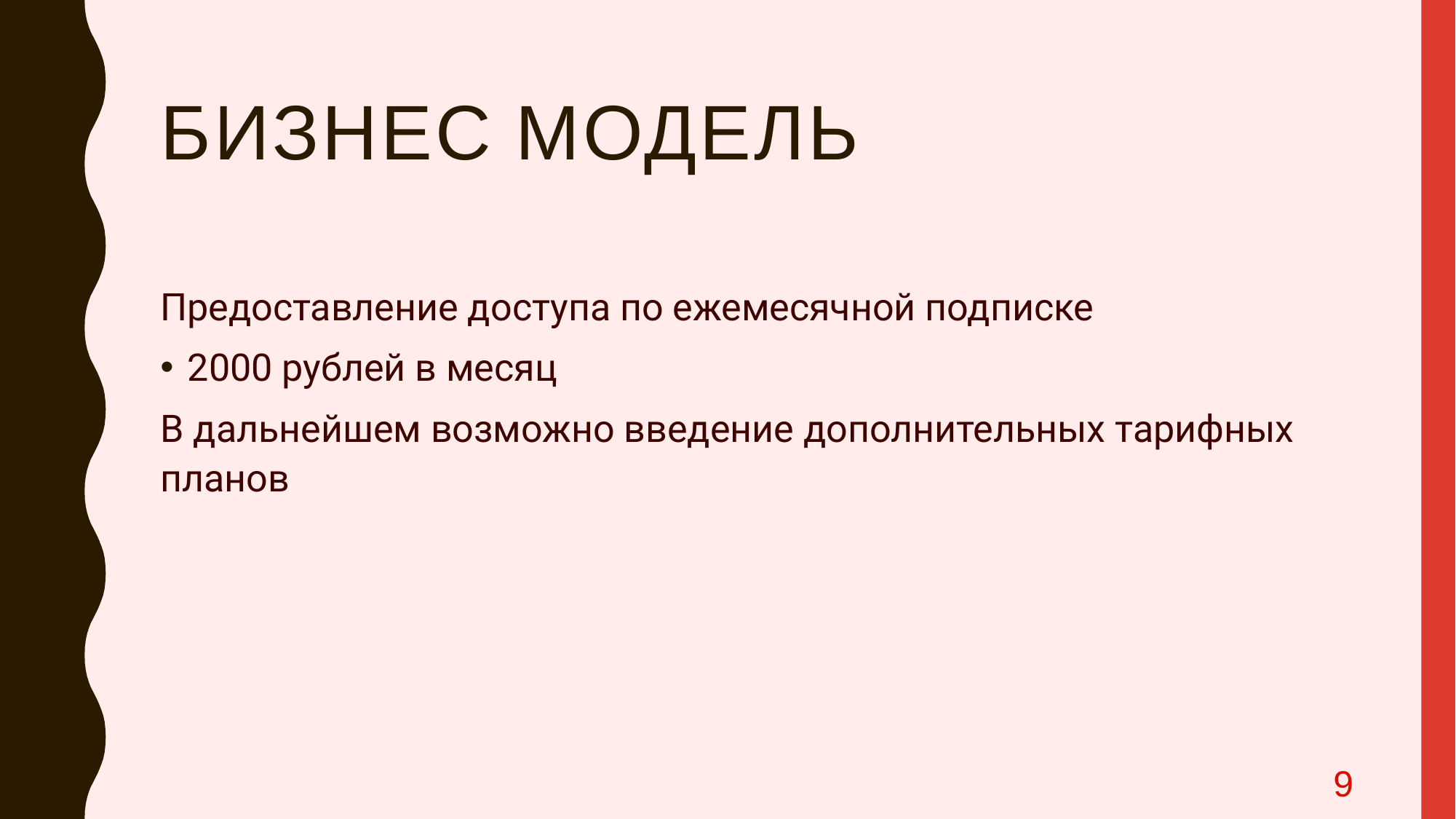

# Бизнес модель
Предоставление доступа по ежемесячной подписке
2000 рублей в месяц
В дальнейшем возможно введение дополнительных тарифных планов
9